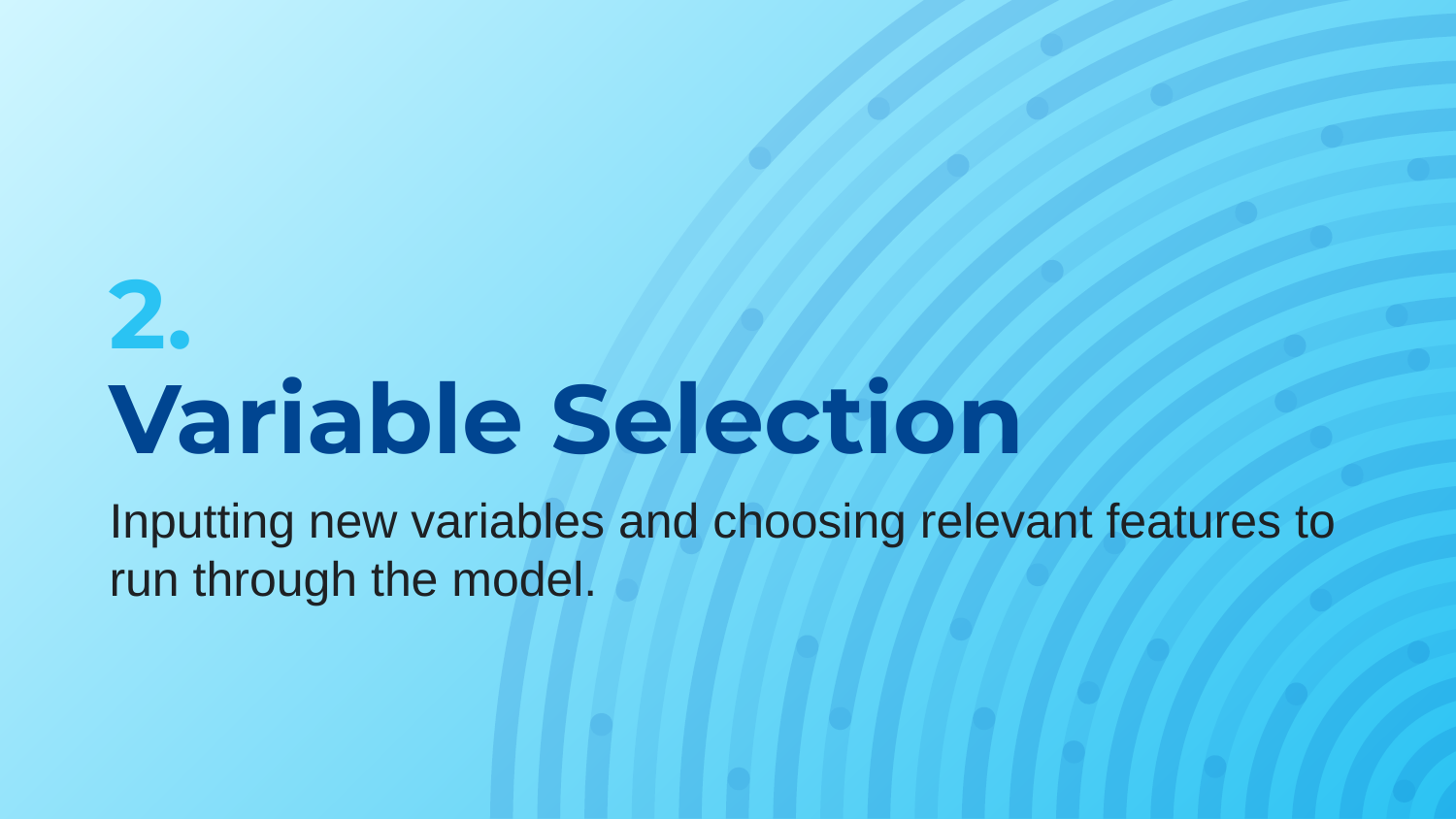

# 2.
Variable Selection
Inputting new variables and choosing relevant features to run through the model.